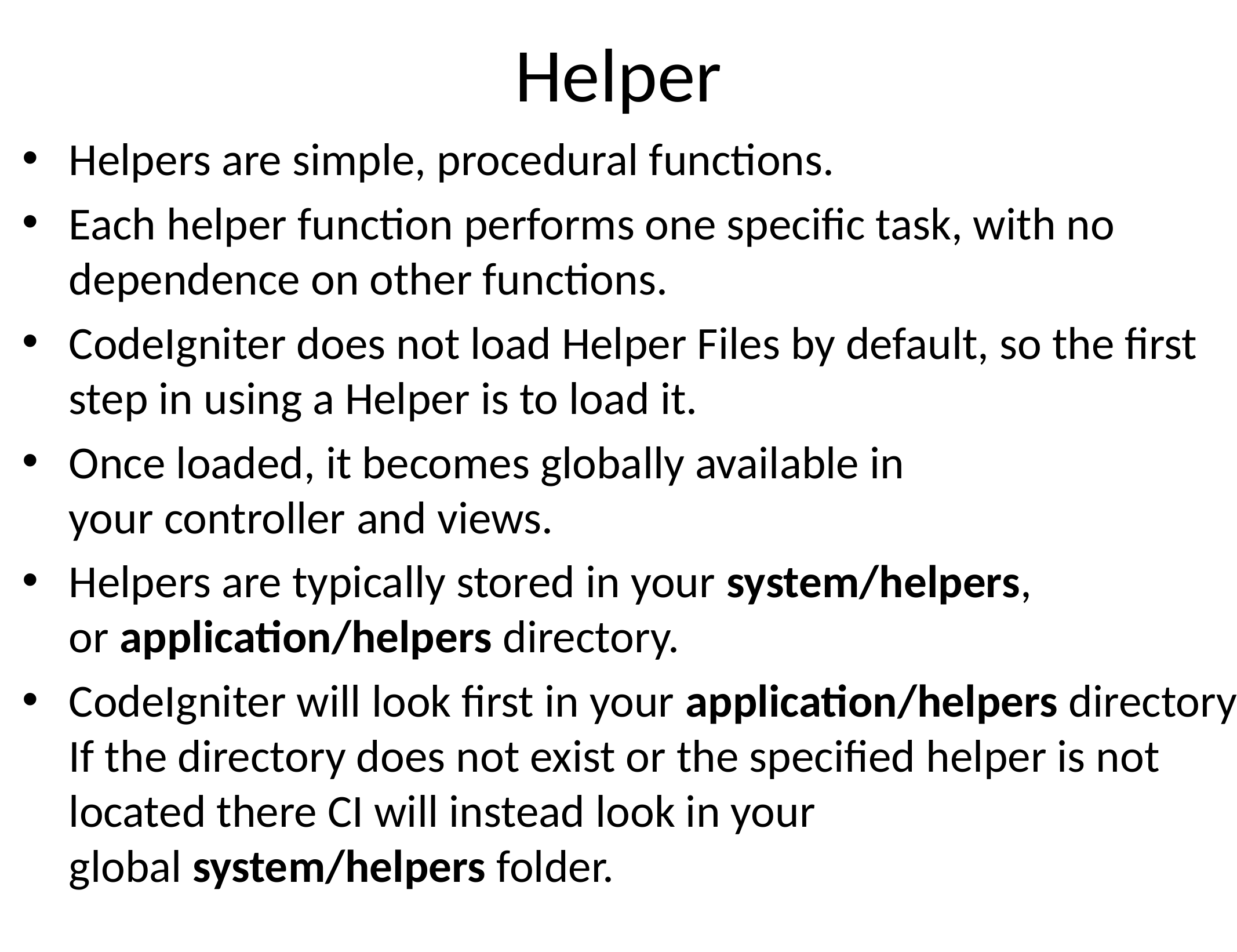

# Helper
Helpers are simple, procedural functions.
Each helper function performs one specific task, with no dependence on other functions.
CodeIgniter does not load Helper Files by default, so the first step in using a Helper is to load it.
Once loaded, it becomes globally available in your controller and views.
Helpers are typically stored in your system/helpers, or application/helpers directory.
CodeIgniter will look first in your application/helpers directory. If the directory does not exist or the specified helper is not located there CI will instead look in your global system/helpers folder.